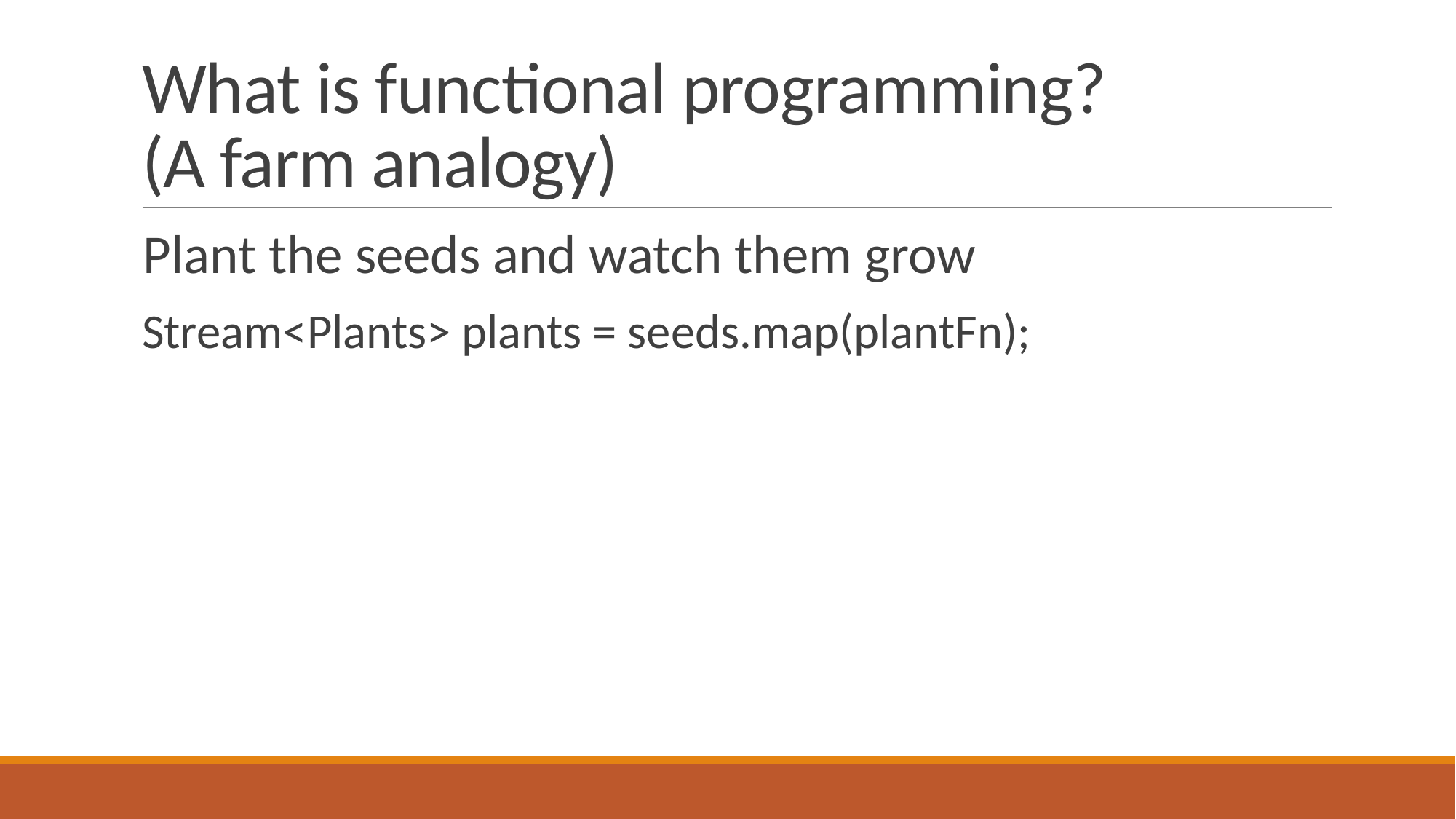

# What is functional programming? (A farm analogy)
Plant the seeds and watch them grow
Stream<Plants> plants = seeds.map(plantFn);